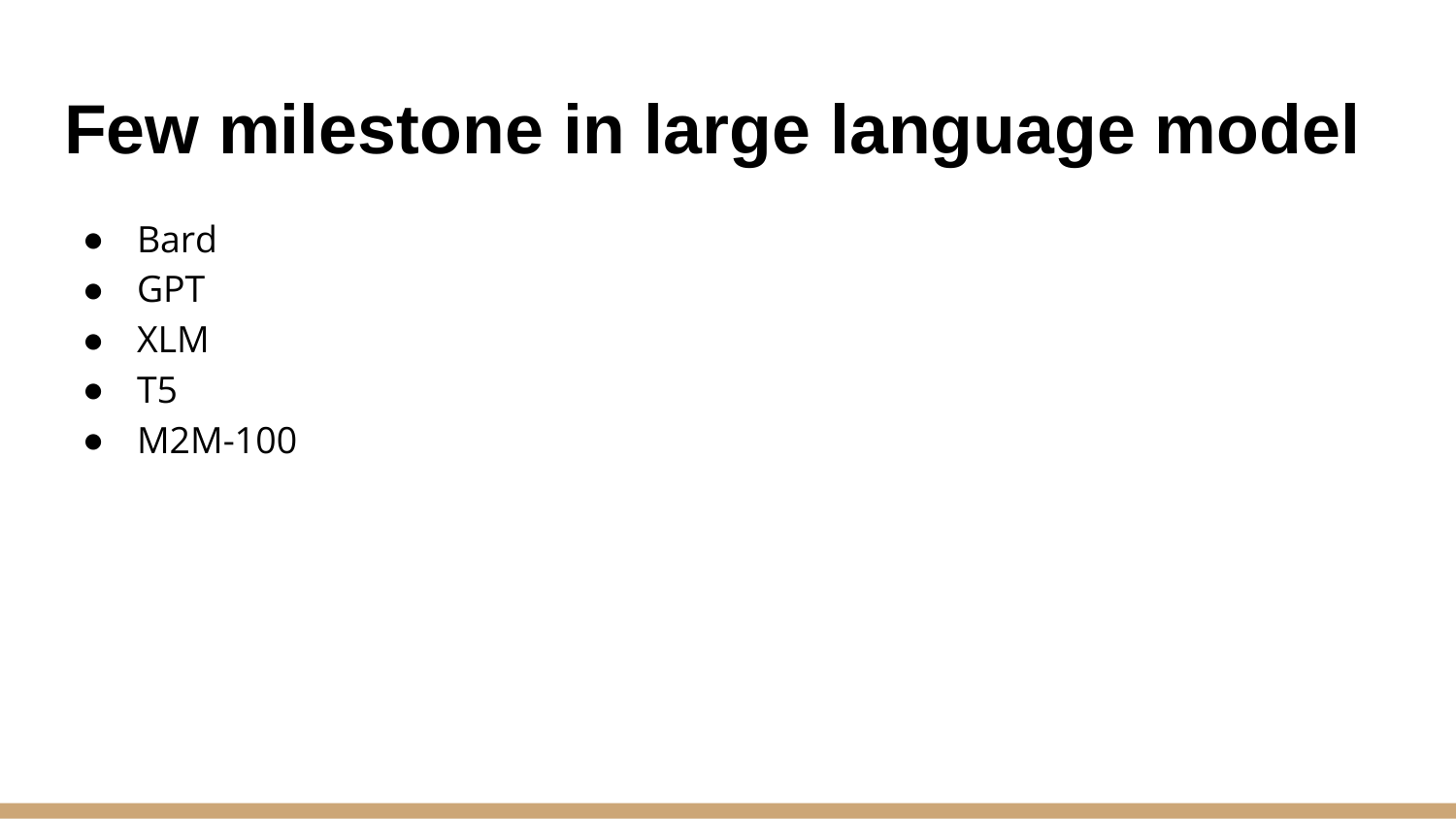

# Few milestone in large language model
Bard
GPT
XLM
T5
M2M-100